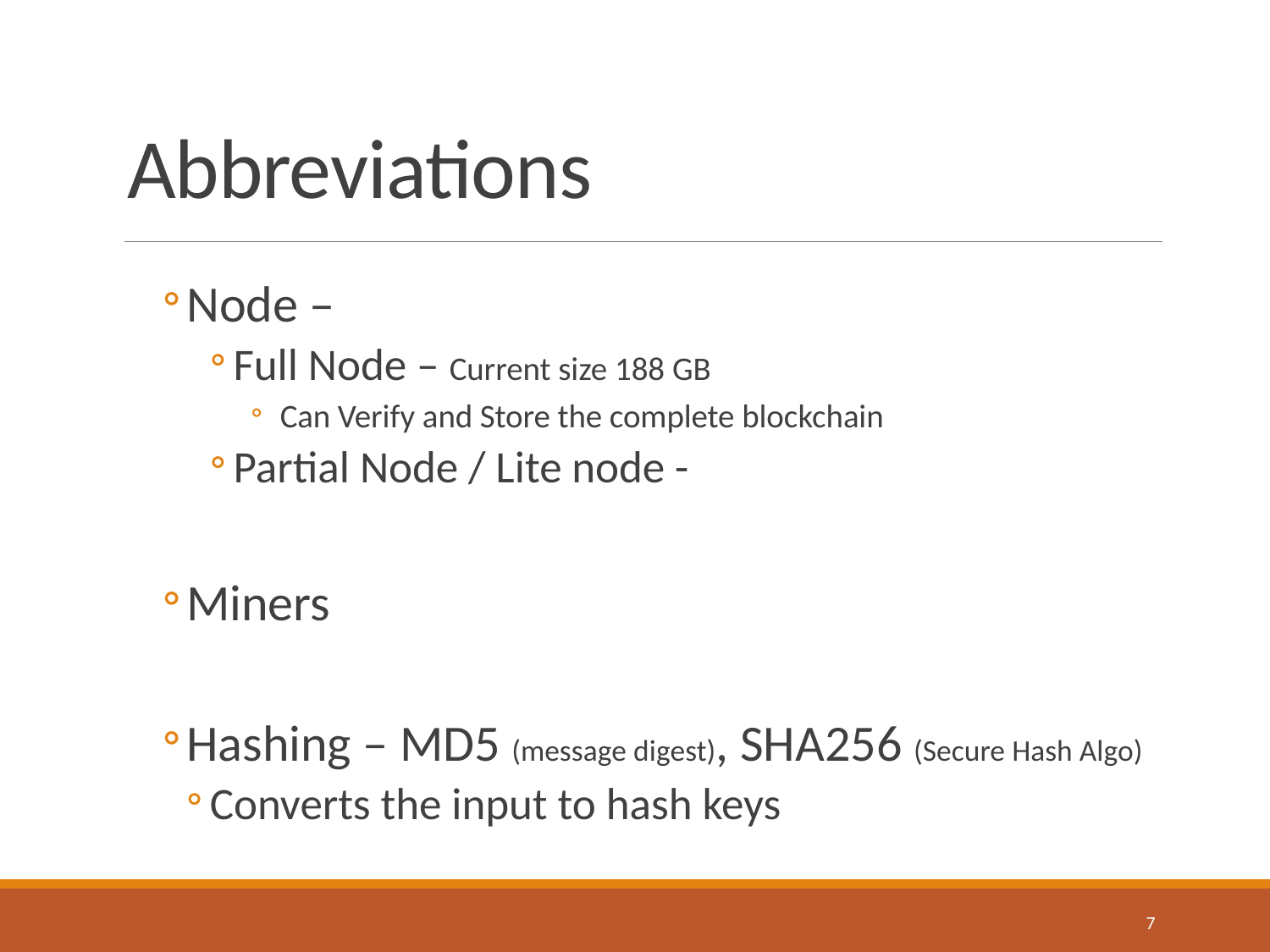

# Abbreviations
Node –
Full Node – Current size 188 GB
Can Verify and Store the complete blockchain
Partial Node / Lite node -

Miners

Hashing – MD5 (message digest), SHA256 (Secure Hash Algo)
Converts the input to hash keys

7